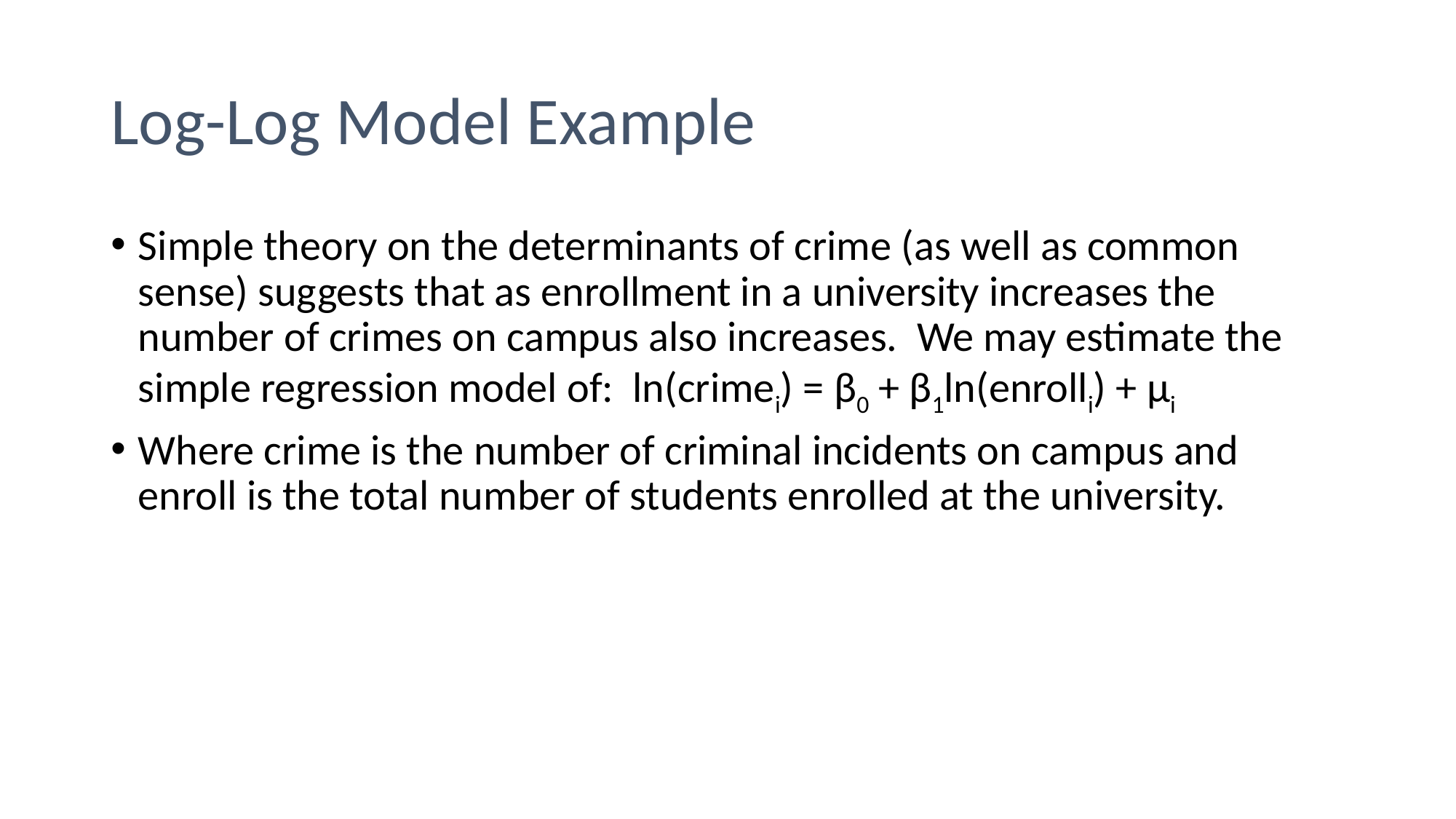

# Log-Log Model Example
Simple theory on the determinants of crime (as well as common sense) suggests that as enrollment in a university increases the number of crimes on campus also increases.  We may estimate the simple regression model of:  ln(crimei) = β0 + β1ln(enrolli) + μi
Where crime is the number of criminal incidents on campus and enroll is the total number of students enrolled at the university.